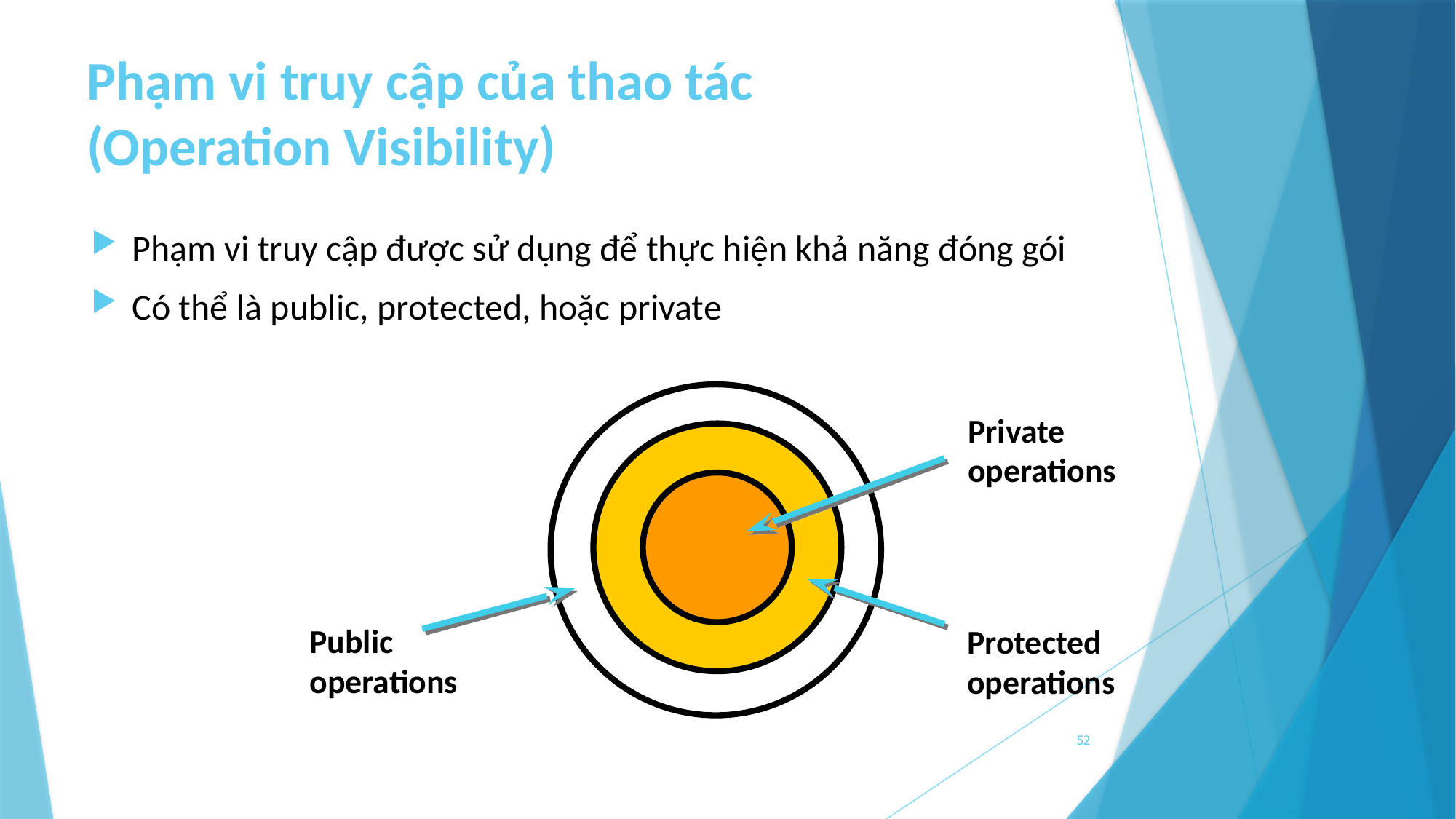

# Phạm vi truy cập của thao tác (Operation Visibility)
Phạm vi truy cập được sử dụng để thực hiện khả năng đóng gói
Có thể là public, protected, hoặc private

Private
operations

Public operations
Protected
operations
52